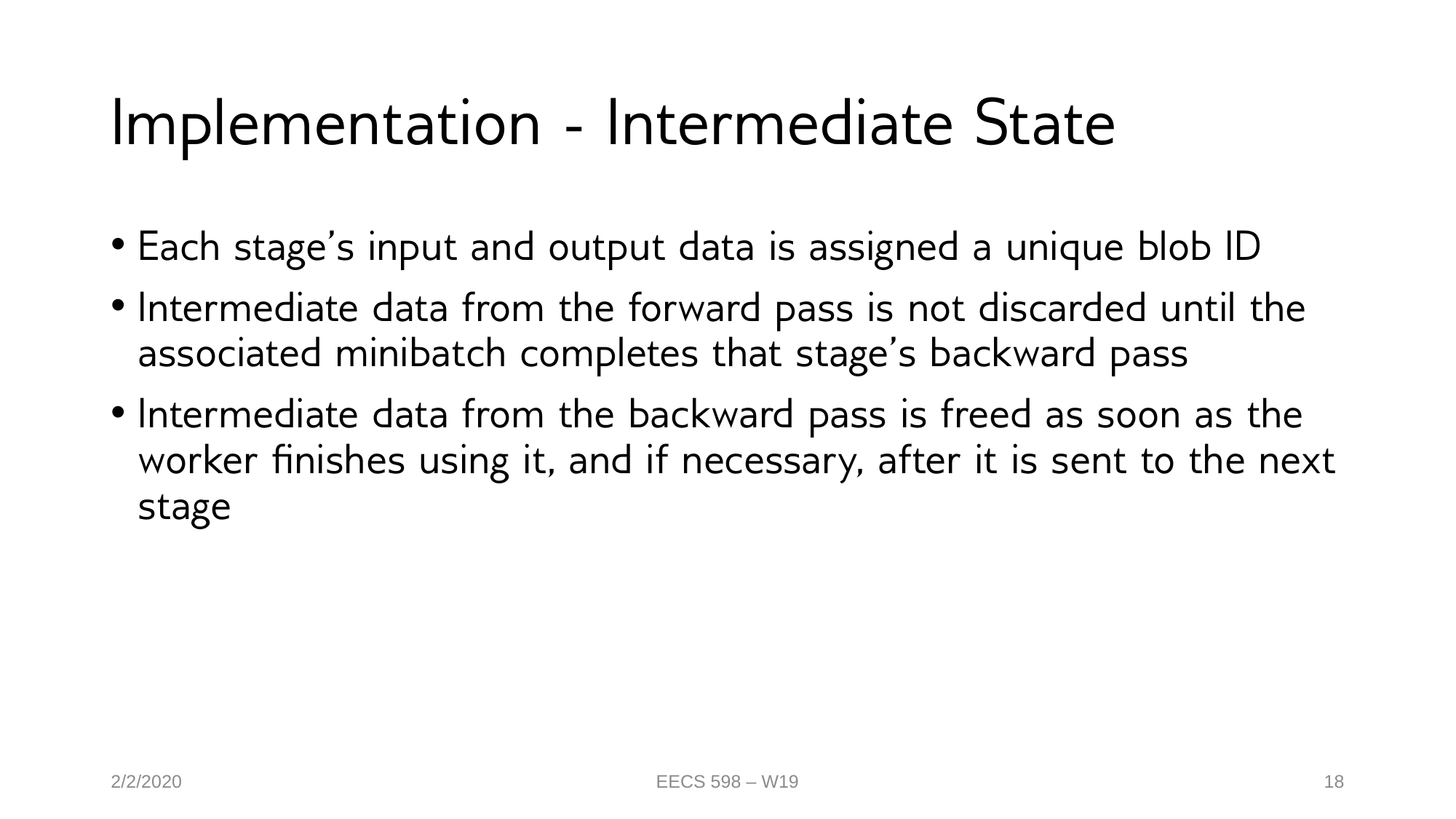

# Implementation - Intermediate State
Each stage’s input and output data is assigned a unique blob ID
Intermediate data from the forward pass is not discarded until the associated minibatch completes that stage’s backward pass
Intermediate data from the backward pass is freed as soon as the worker finishes using it, and if necessary, after it is sent to the next stage
2/2/2020
EECS 598 – W19
18